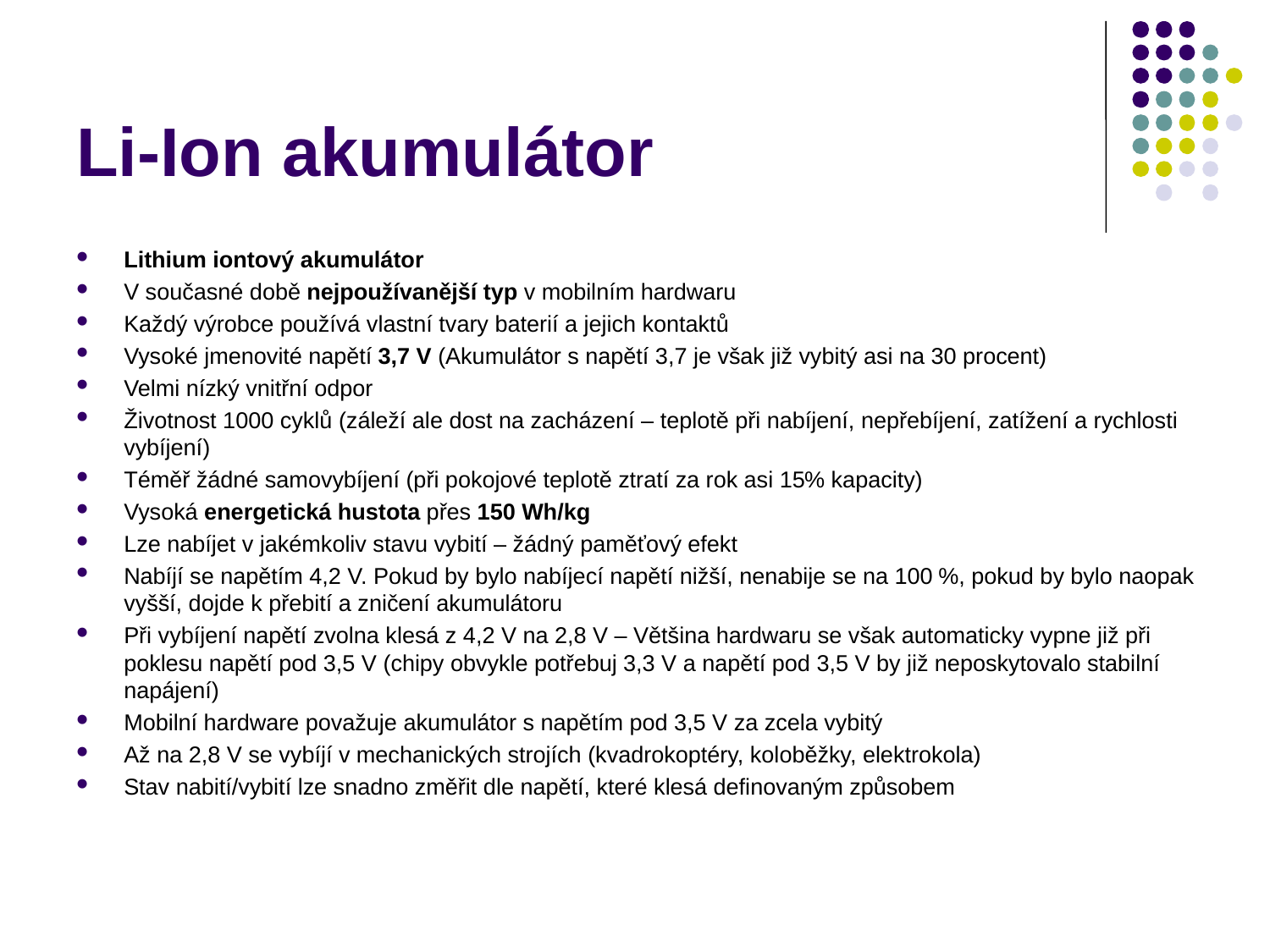

Li-Ion akumulátor
Lithium iontový akumulátor
V současné době nejpoužívanější typ v mobilním hardwaru
Každý výrobce používá vlastní tvary baterií a jejich kontaktů
Vysoké jmenovité napětí 3,7 V (Akumulátor s napětí 3,7 je však již vybitý asi na 30 procent)
Velmi nízký vnitřní odpor
Životnost 1000 cyklů (záleží ale dost na zacházení – teplotě při nabíjení, nepřebíjení, zatížení a rychlosti vybíjení)
Téměř žádné samovybíjení (při pokojové teplotě ztratí za rok asi 15% kapacity)
Vysoká energetická hustota přes 150 Wh/kg
Lze nabíjet v jakémkoliv stavu vybití – žádný paměťový efekt
Nabíjí se napětím 4,2 V. Pokud by bylo nabíjecí napětí nižší, nenabije se na 100 %, pokud by bylo naopak vyšší, dojde k přebití a zničení akumulátoru
Při vybíjení napětí zvolna klesá z 4,2 V na 2,8 V – Většina hardwaru se však automaticky vypne již při poklesu napětí pod 3,5 V (chipy obvykle potřebuj 3,3 V a napětí pod 3,5 V by již neposkytovalo stabilní napájení)
Mobilní hardware považuje akumulátor s napětím pod 3,5 V za zcela vybitý
Až na 2,8 V se vybíjí v mechanických strojích (kvadrokoptéry, koloběžky, elektrokola)
Stav nabití/vybití lze snadno změřit dle napětí, které klesá definovaným způsobem